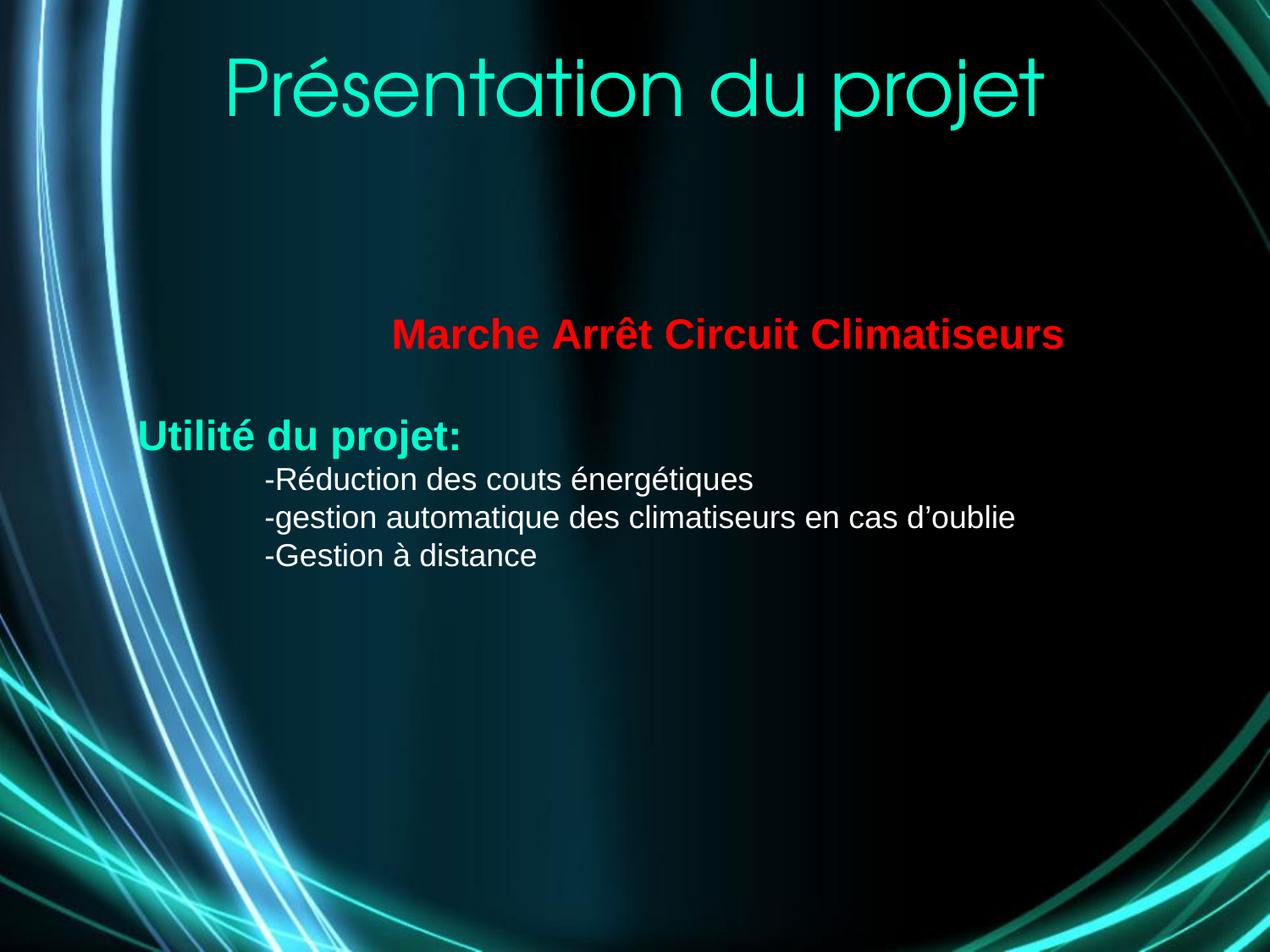

# Présentation du projet
		Marche Arrêt Circuit Climatiseurs

Utilité du projet:
	-Réduction des couts énergétiques
	-gestion automatique des climatiseurs en cas d’oublie
	-Gestion à distance